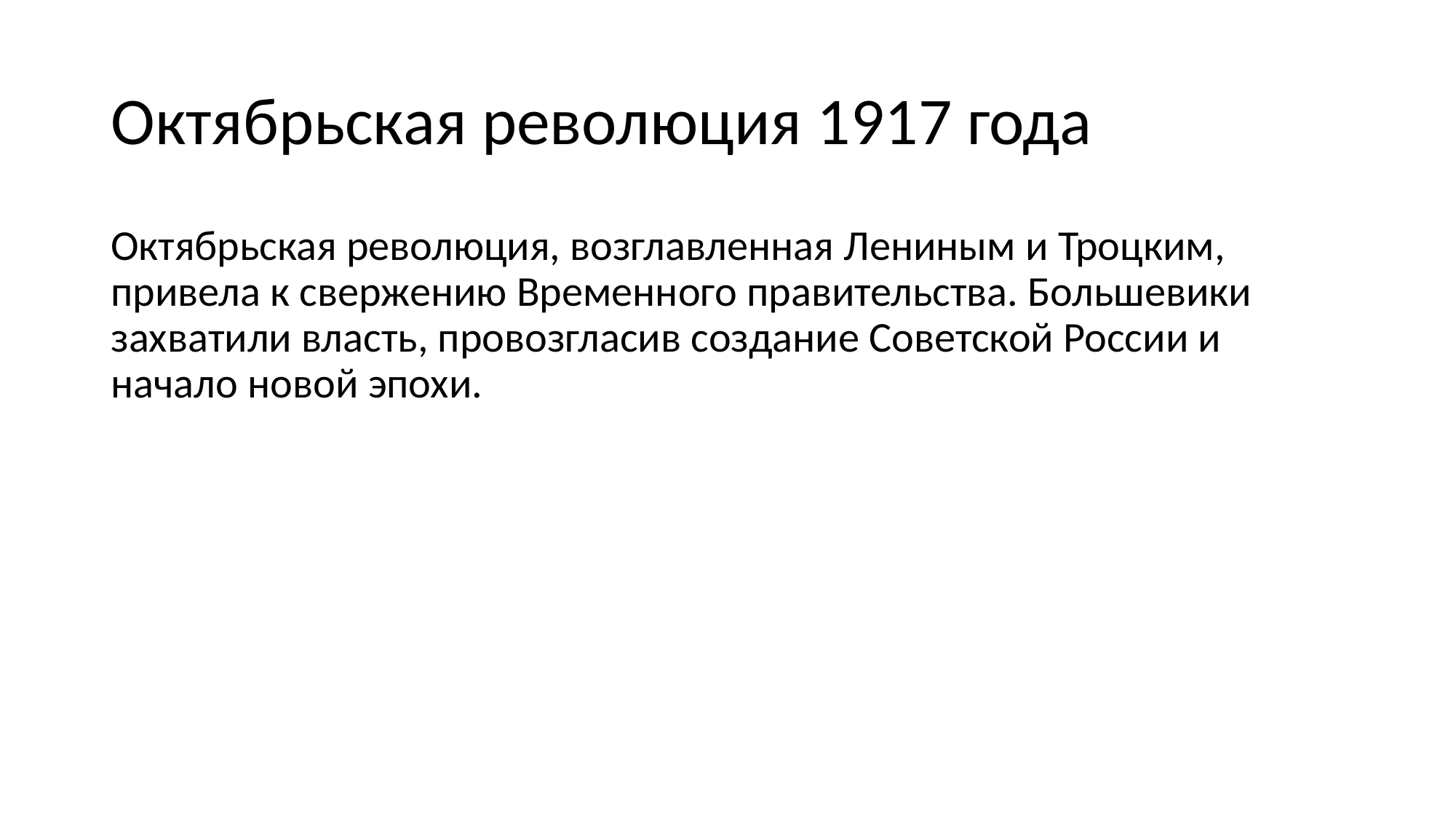

# Октябрьская революция 1917 года
Октябрьская революция, возглавленная Лениным и Троцким, привела к свержению Временного правительства. Большевики захватили власть, провозгласив создание Советской России и начало новой эпохи.